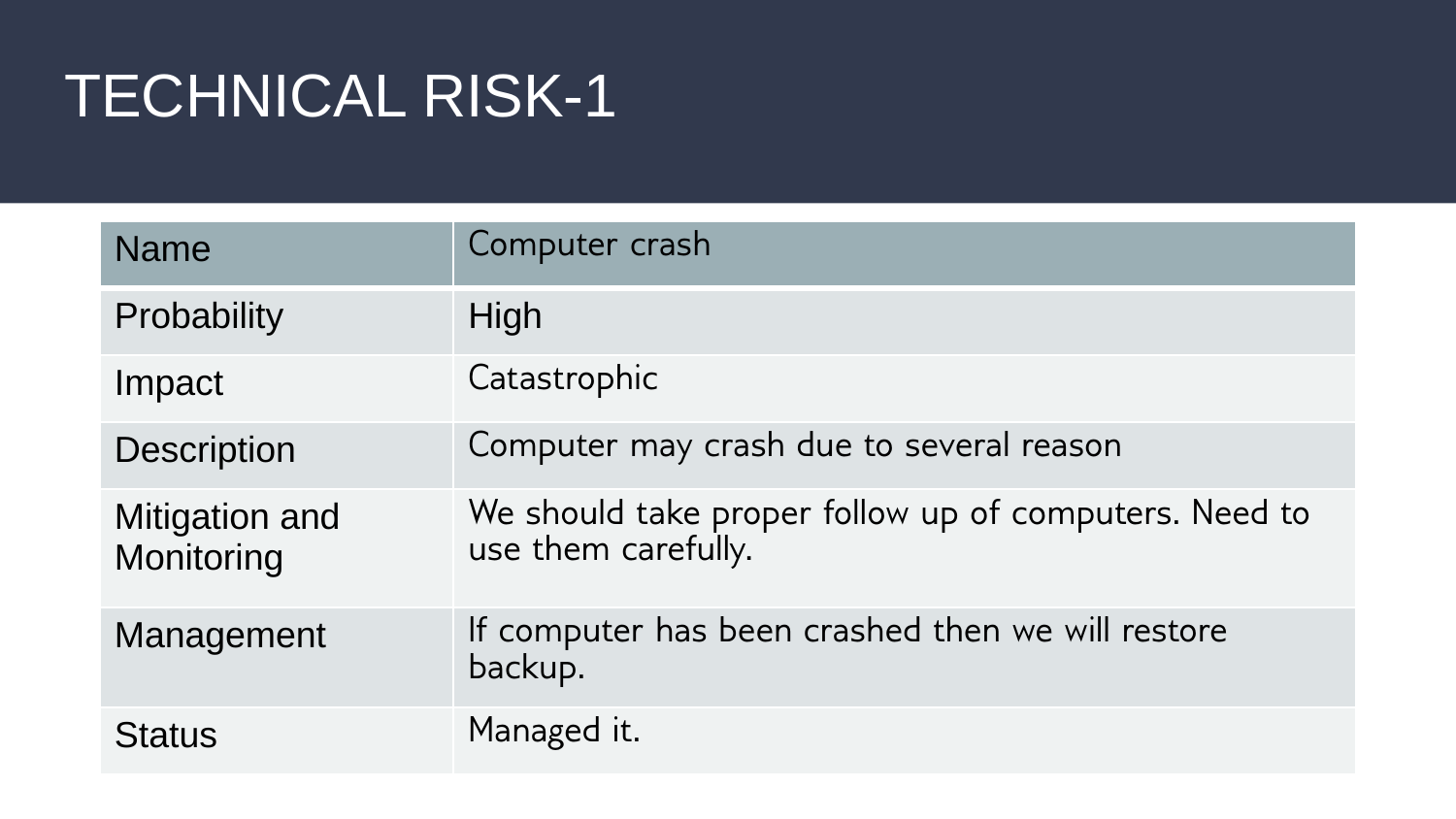

# TECHNICAL RISK-1

| Name | Computer crash |
| --- | --- |
| Probability | High |
| Impact | Catastrophic |
| Description | Computer may crash due to several reason |
| Mitigation and Monitoring | We should take proper follow up of computers. Need to use them carefully. |
| Management | If computer has been crashed then we will restore backup. |
| Status | Managed it. |